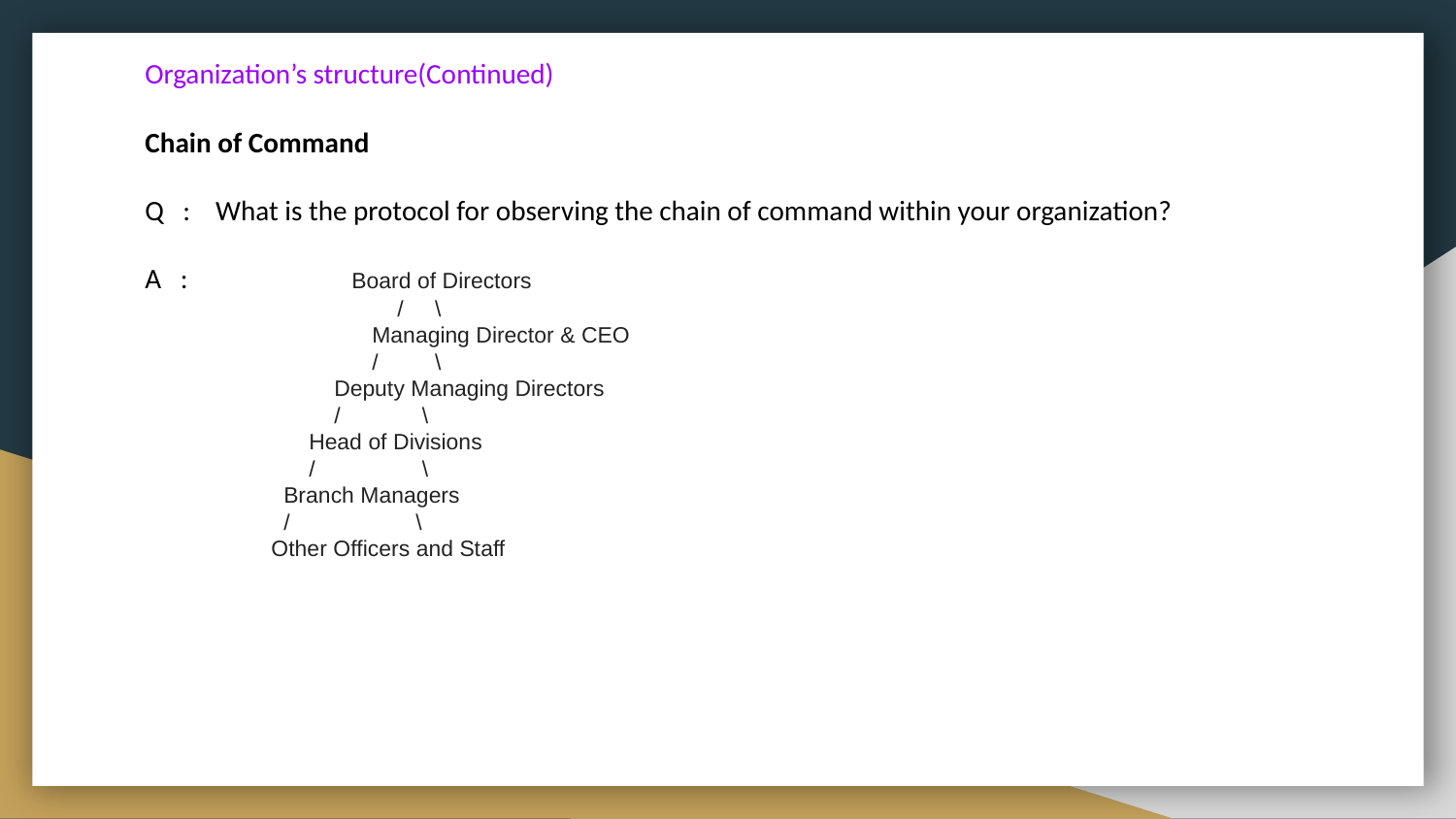

Organization’s structure(Continued)

Chain of Command

Q   :    What is the protocol for observing the chain of command within your organization?

A   :                          Board of Directors
                                        /     \
                                    Managing Director & CEO
                                    /         \
                              Deputy Managing Directors
                              /             \
                          Head of Divisions
                          /                 \
                      Branch Managers
                      /                    \
                    Other Officers and Staff